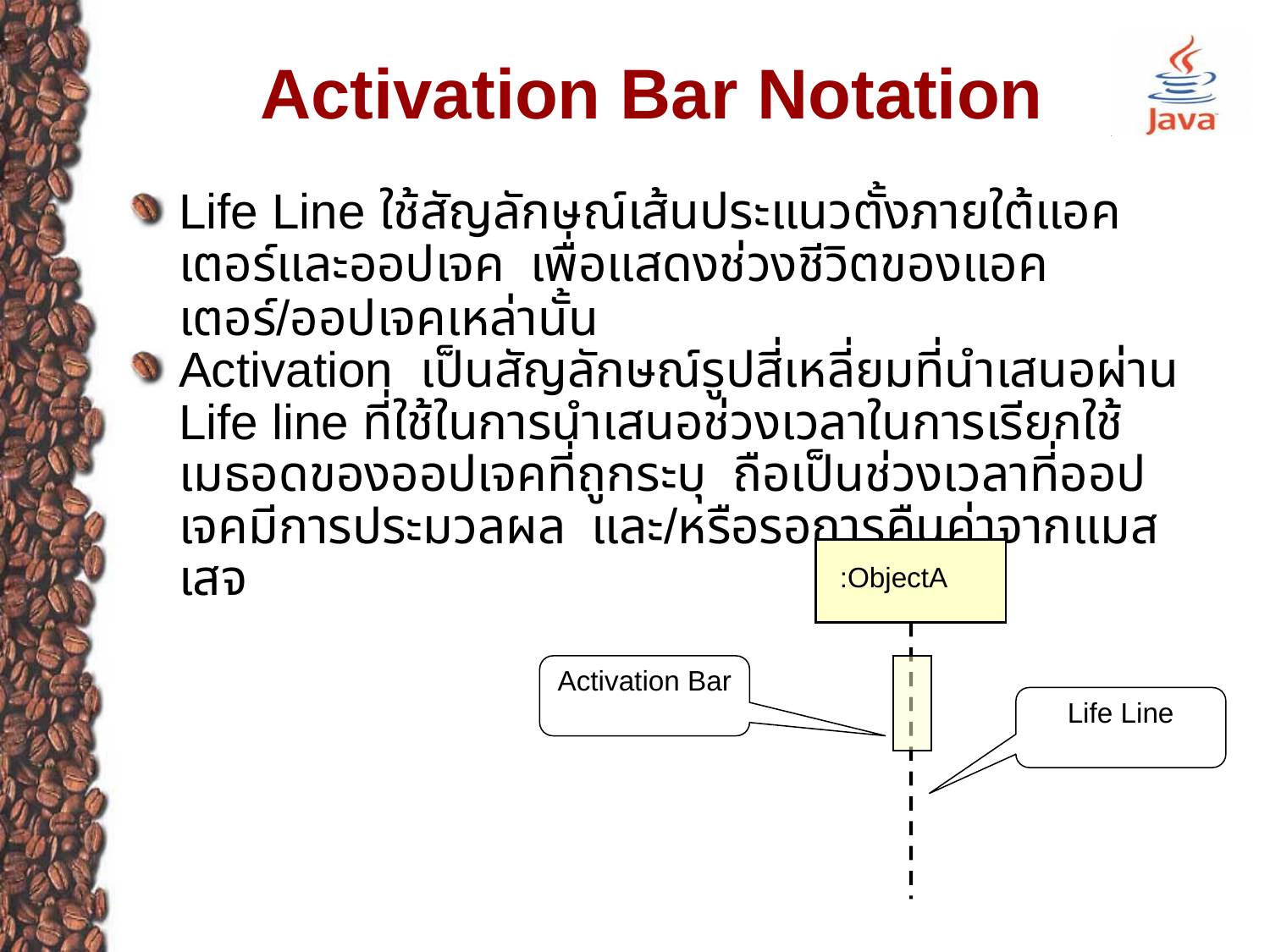

# Activation Bar Notation
Life Line ใช้สัญลักษณ์เส้นประแนวตั้งภายใต้แอคเตอร์และออปเจค  เพื่อแสดงช่วงชีวิตของแอคเตอร์/ออปเจคเหล่านั้น
Activation  เป็นสัญลักษณ์รูปสี่เหลี่ยมที่นำเสนอผ่าน Life line ที่ใช้ในการนำเสนอช่วงเวลาในการเรียกใช้เมธอดของออปเจคที่ถูกระบุ  ถือเป็นช่วงเวลาที่ออปเจคมีการประมวลผล  และ/หรือรอการคืนค่าจากแมสเสจ

:ObjectA

Activation Bar

Life Line